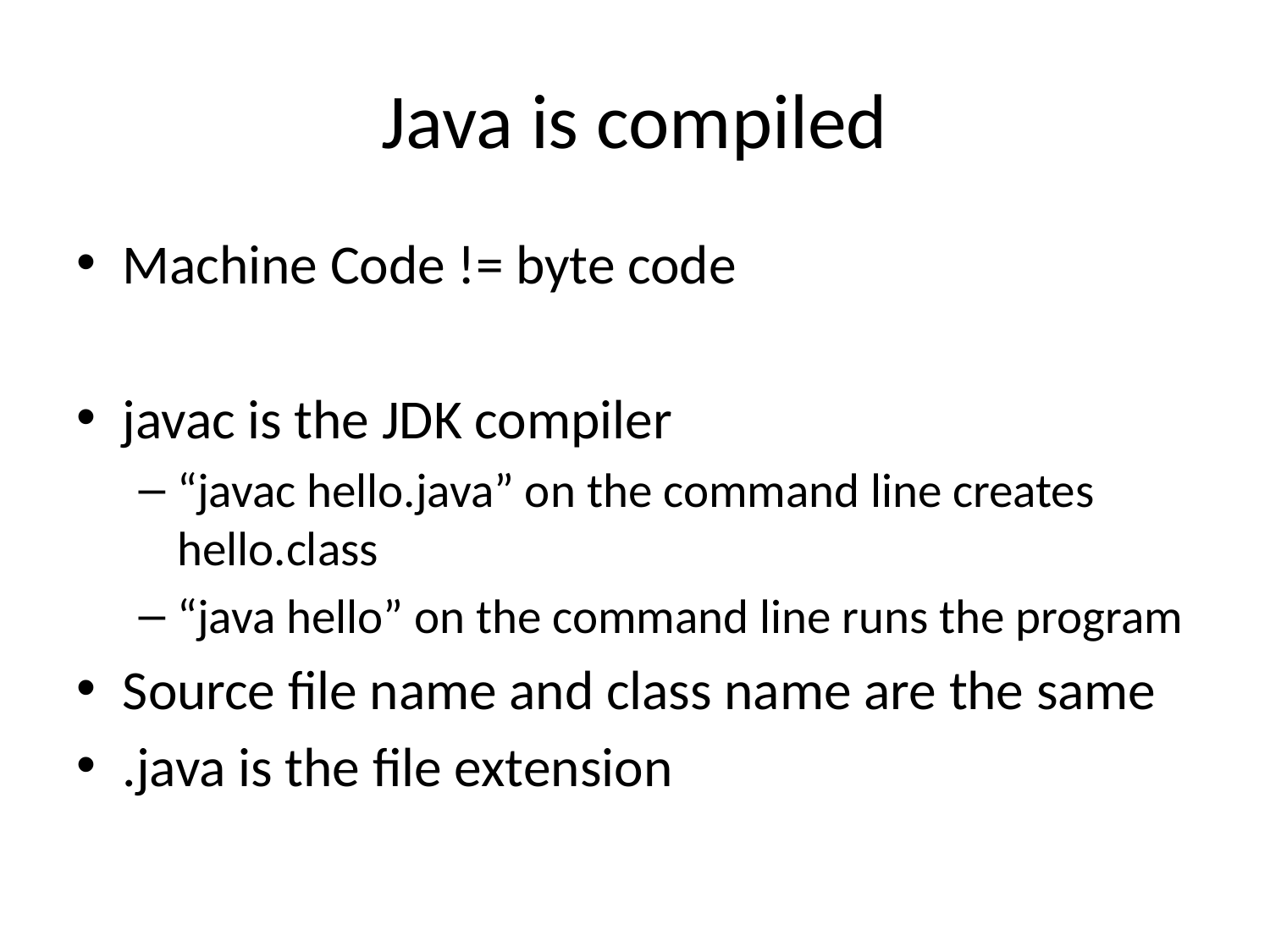

# Java is compiled
Machine Code != byte code

javac is the JDK compiler
“javac hello.java” on the command line creates hello.class
“java hello” on the command line runs the program
Source file name and class name are the same
.java is the file extension